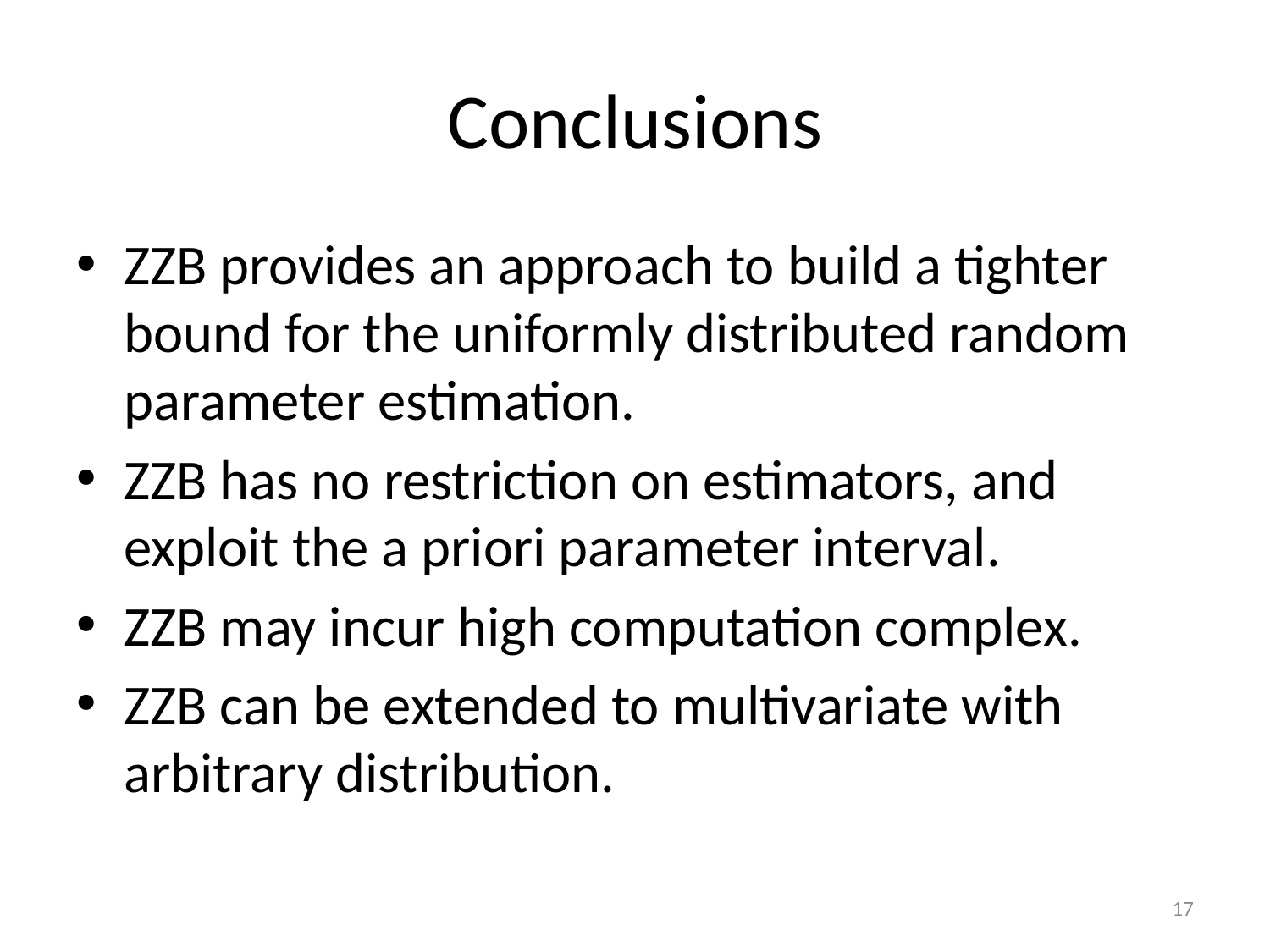

# Conclusions
ZZB provides an approach to build a tighter bound for the uniformly distributed random parameter estimation.
ZZB has no restriction on estimators, and exploit the a priori parameter interval.
ZZB may incur high computation complex.
ZZB can be extended to multivariate with arbitrary distribution.
17